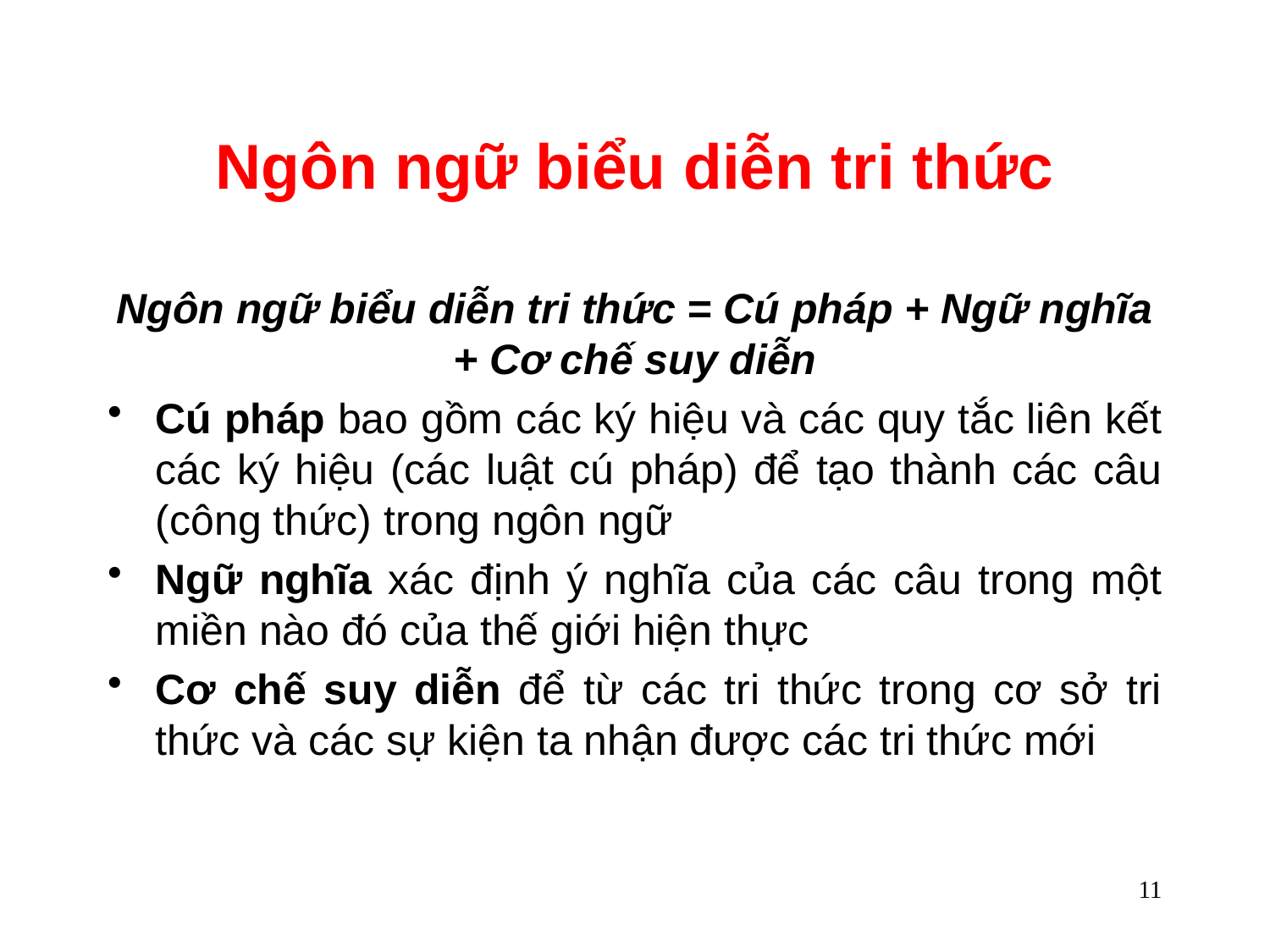

# Ngôn ngữ biểu diễn tri thức
Ngôn ngữ biểu diễn tri thức = Cú pháp + Ngữ nghĩa + Cơ chế suy diễn
Cú pháp bao gồm các ký hiệu và các quy tắc liên kết các ký hiệu (các luật cú pháp) để tạo thành các câu (công thức) trong ngôn ngữ
Ngữ nghĩa xác định ý nghĩa của các câu trong một miền nào đó của thế giới hiện thực
Cơ chế suy diễn để từ các tri thức trong cơ sở tri thức và các sự kiện ta nhận được các tri thức mới

11